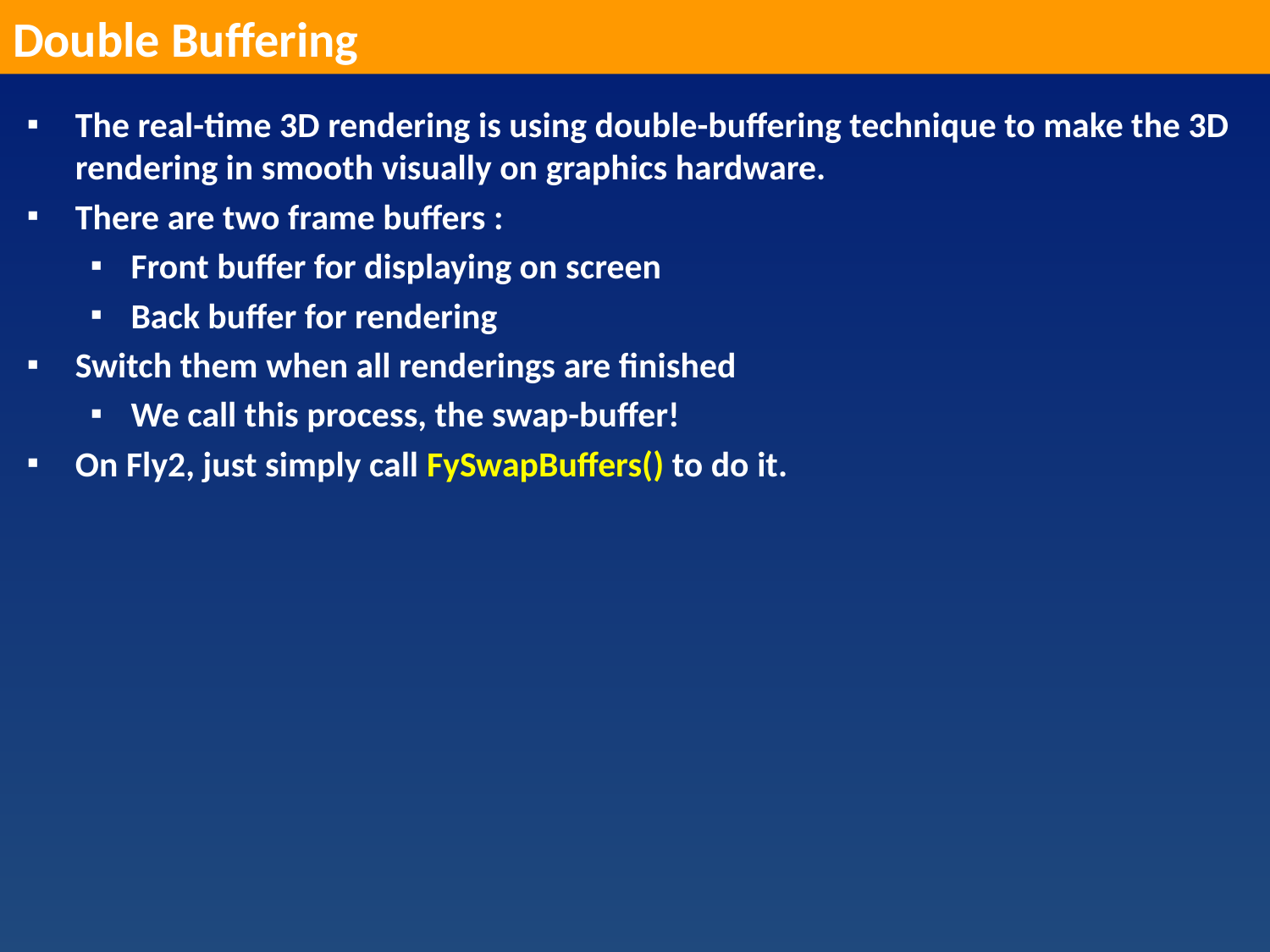

Double Buffering
The real-time 3D rendering is using double-buffering technique to make the 3D rendering in smooth visually on graphics hardware.
There are two frame buffers :
Front buffer for displaying on screen
Back buffer for rendering
Switch them when all renderings are finished
We call this process, the swap-buffer!
On Fly2, just simply call FySwapBuffers() to do it.